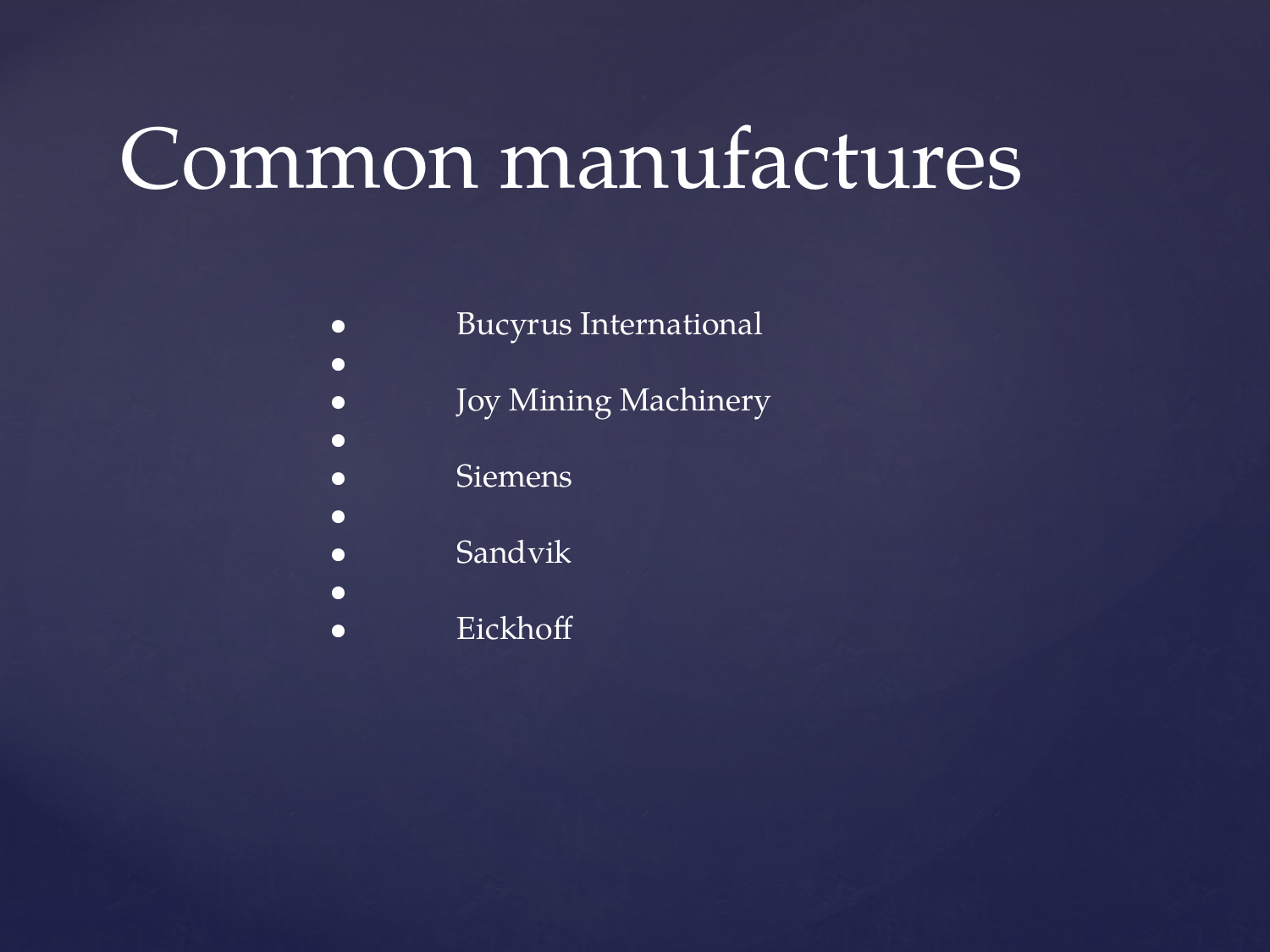

# Common manufactures
•	Bucyrus International
•
•	Joy Mining Machinery
•
•	Siemens
•
•	Sandvik
•
•	Eickhoff